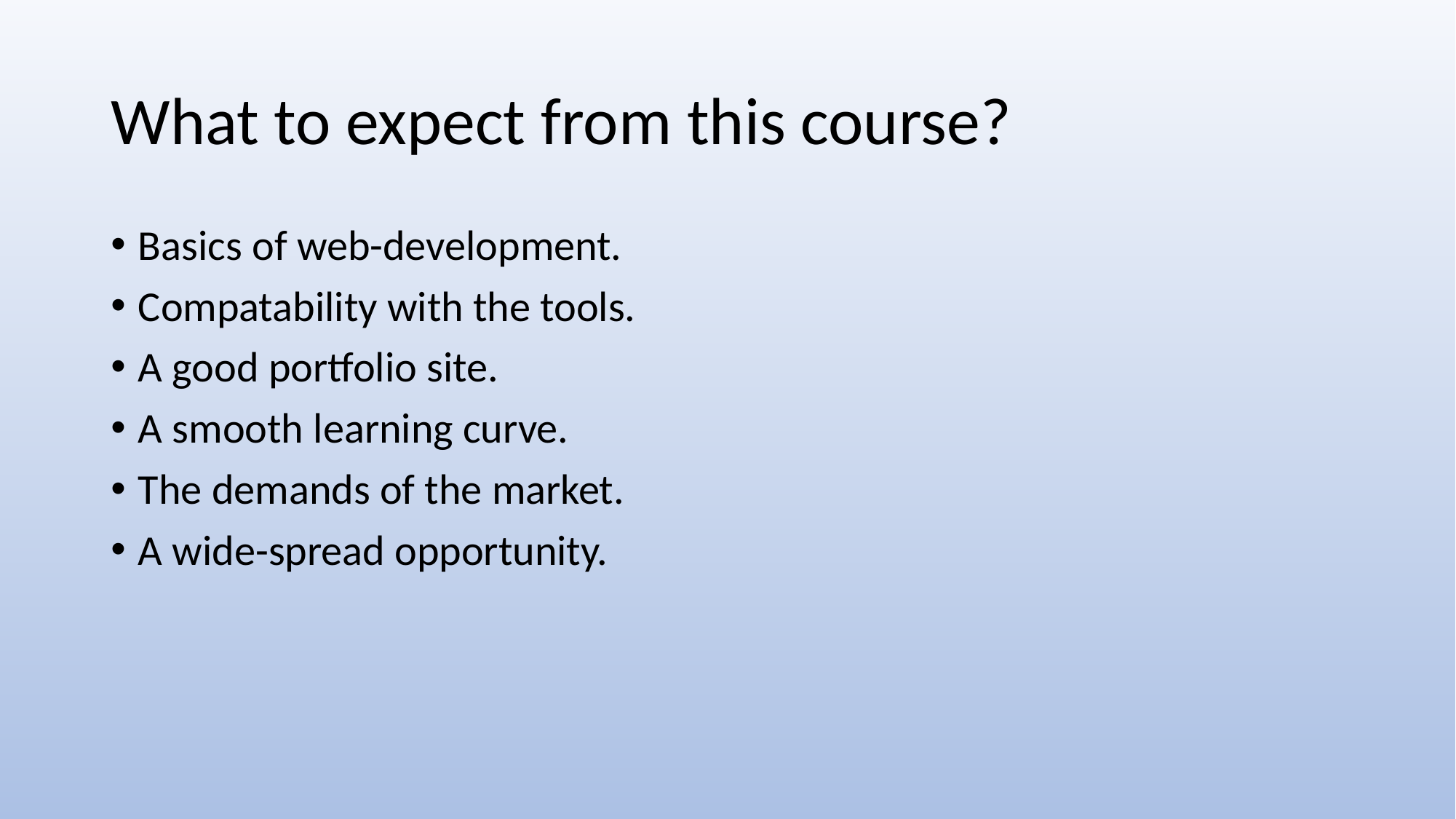

# What to expect from this course?
Basics of web-development.
Compatability with the tools.
A good portfolio site.
A smooth learning curve.
The demands of the market.
A wide-spread opportunity.